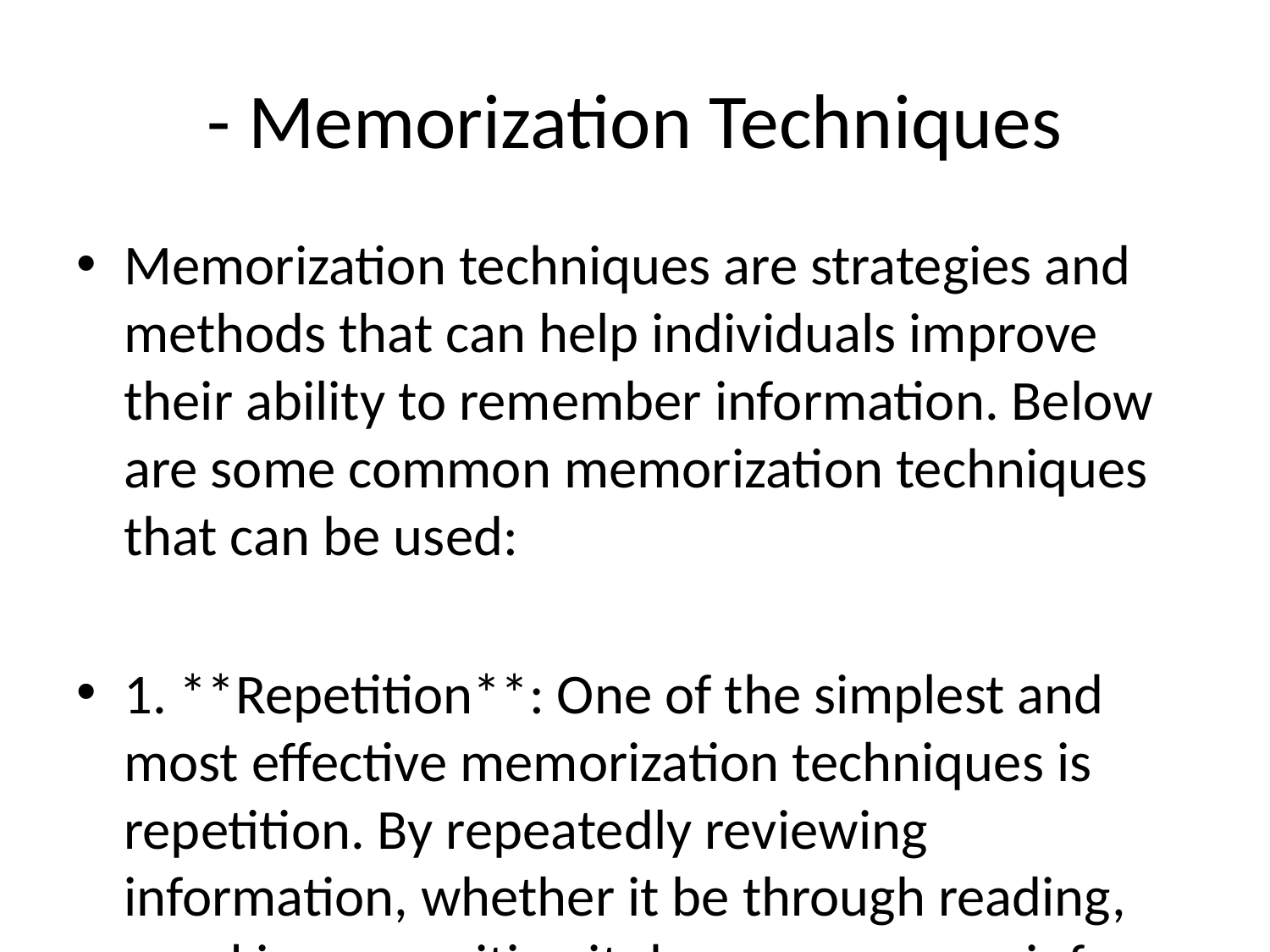

# - Memorization Techniques
Memorization techniques are strategies and methods that can help individuals improve their ability to remember information. Below are some common memorization techniques that can be used:

1. **Repetition**: One of the simplest and most effective memorization techniques is repetition. By repeatedly reviewing information, whether it be through reading, speaking, or writing it down, you can reinforce neural connections in your brain, making it easier to recall the information later.

2. **Mnemonics**: Mnemonics are memory aids that help people remember information more easily. This can include acronyms (e.g., HOMES for the Great Lakes: Huron, Ontario, Michigan, Erie, Superior), visualization techniques, or creating rhymes or songs to remember specific information.

3. **Chunking**: Chunking involves breaking down large amounts of information into smaller, more manageable chunks. By organizing information into groups or categories, it becomes easier to remember and recall.

4. **Association**: Creating associations between new information and existing knowledge can help improve memory retention. This technique can be done through creating visual images, connecting new concepts to personal experiences, or linking new information to previously learned material.

5. **Spacing and Timing**: Spacing out study sessions and reviewing information over a period of time rather than cramming all at once can enhance long-term retention. This technique, known as spaced repetition, takes advantage of the spacing effect, which suggests that information is better retained when learned over spaced intervals.

6. **Mind Mapping**: Mind mapping is a visual technique that involves creating diagrams to represent information hierarchically and in a visually structured format. This method can help improve organization and understanding of complex concepts, leading to better retention.

7. **Active Learning**: Engaging in activities that require active participation, such as teaching the material to someone else, self-testing, or applying the information in practical ways, can enhance memory recall and overall understanding.

8. **Memory Palaces**: The method of loci, also known as memory palaces, is a technique that involves associating pieces of information with specific locations in a familiar place, such as your home. By mentally walking through these locations and recalling the associated information, you can improve memory recall.

9. **Visualization**: Creating vivid mental images of the information you want to remember can enhance memory retention. Visualizing concepts, processes, or details can make the information more memorable and easier to recall later.

By utilizing these memorization techniques and determining which ones work best for individual learning styles, individuals can improve their ability to retain and recall information more effectively. Practice and consistency are key to mastering these techniques and enhancing memory performance.